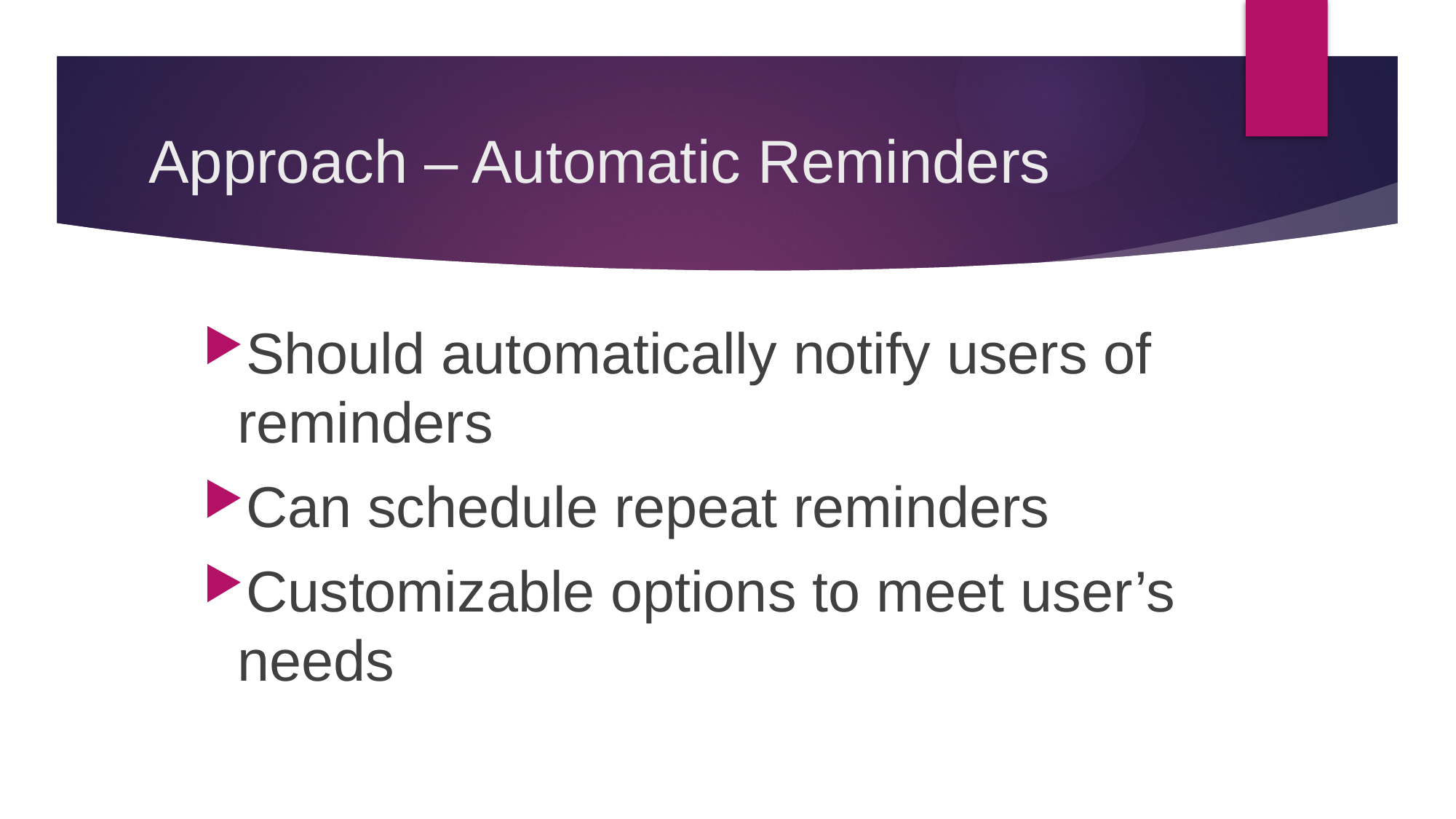

# Approach – Automatic Reminders
Should automatically notify users of reminders
Can schedule repeat reminders
Customizable options to meet user’s needs